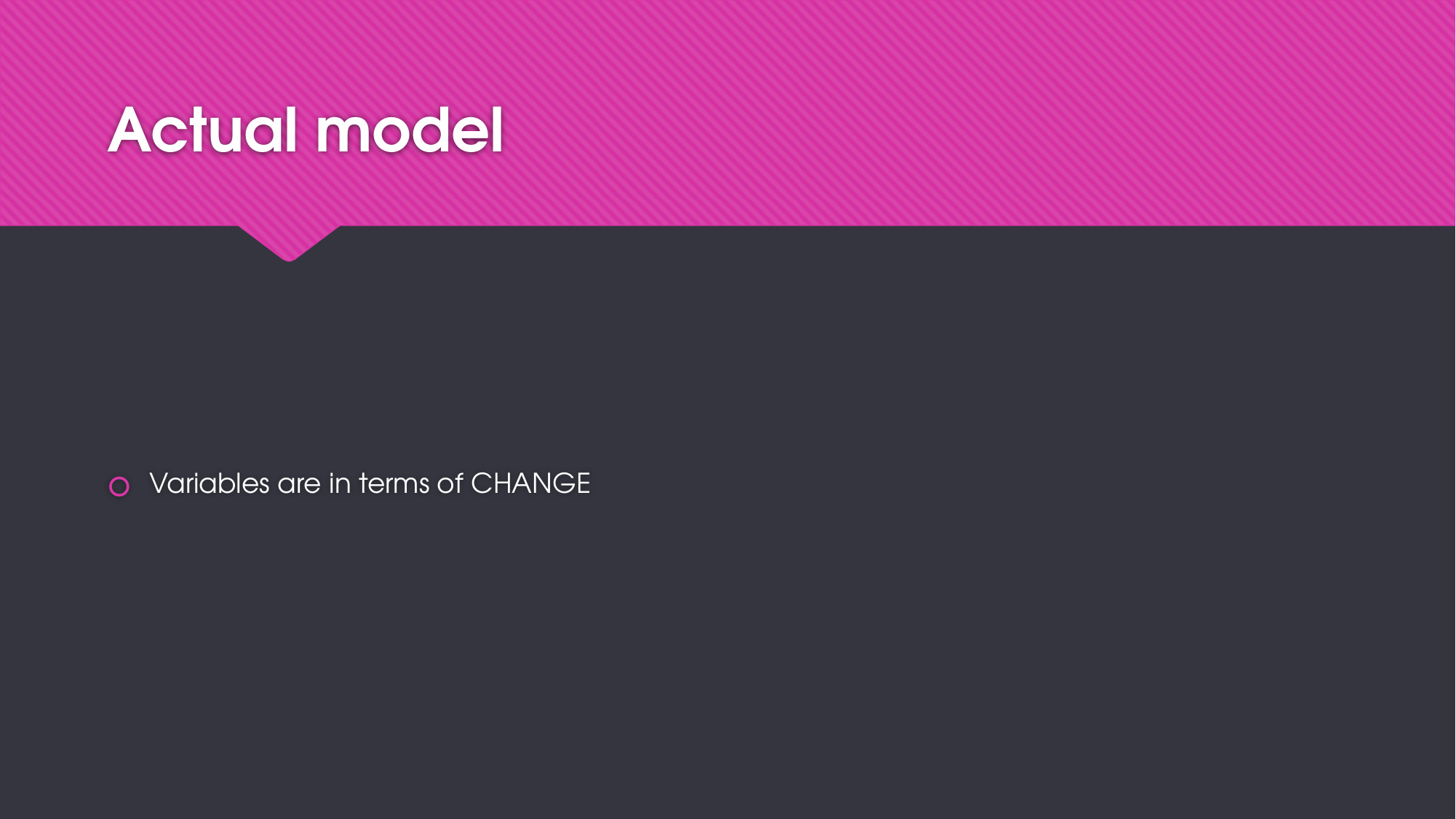

# Actual model
Variables are in terms of CHANGE